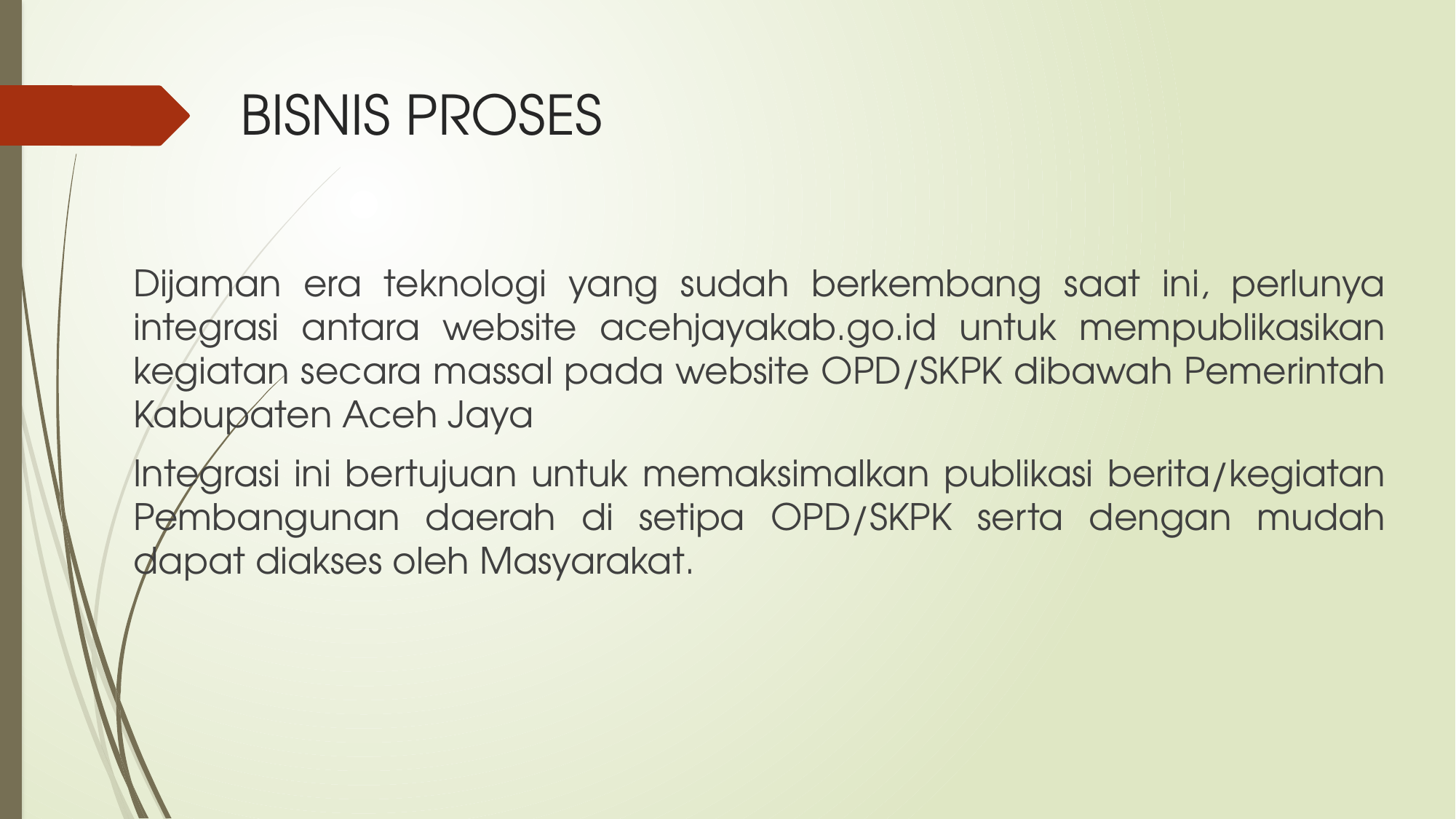

# BISNIS PROSES
Dijaman era teknologi yang sudah berkembang saat ini, perlunya integrasi antara website acehjayakab.go.id untuk mempublikasikan kegiatan secara massal pada website OPD/SKPK dibawah Pemerintah Kabupaten Aceh Jaya
Integrasi ini bertujuan untuk memaksimalkan publikasi berita/kegiatan Pembangunan daerah di setipa OPD/SKPK serta dengan mudah dapat diakses oleh Masyarakat.